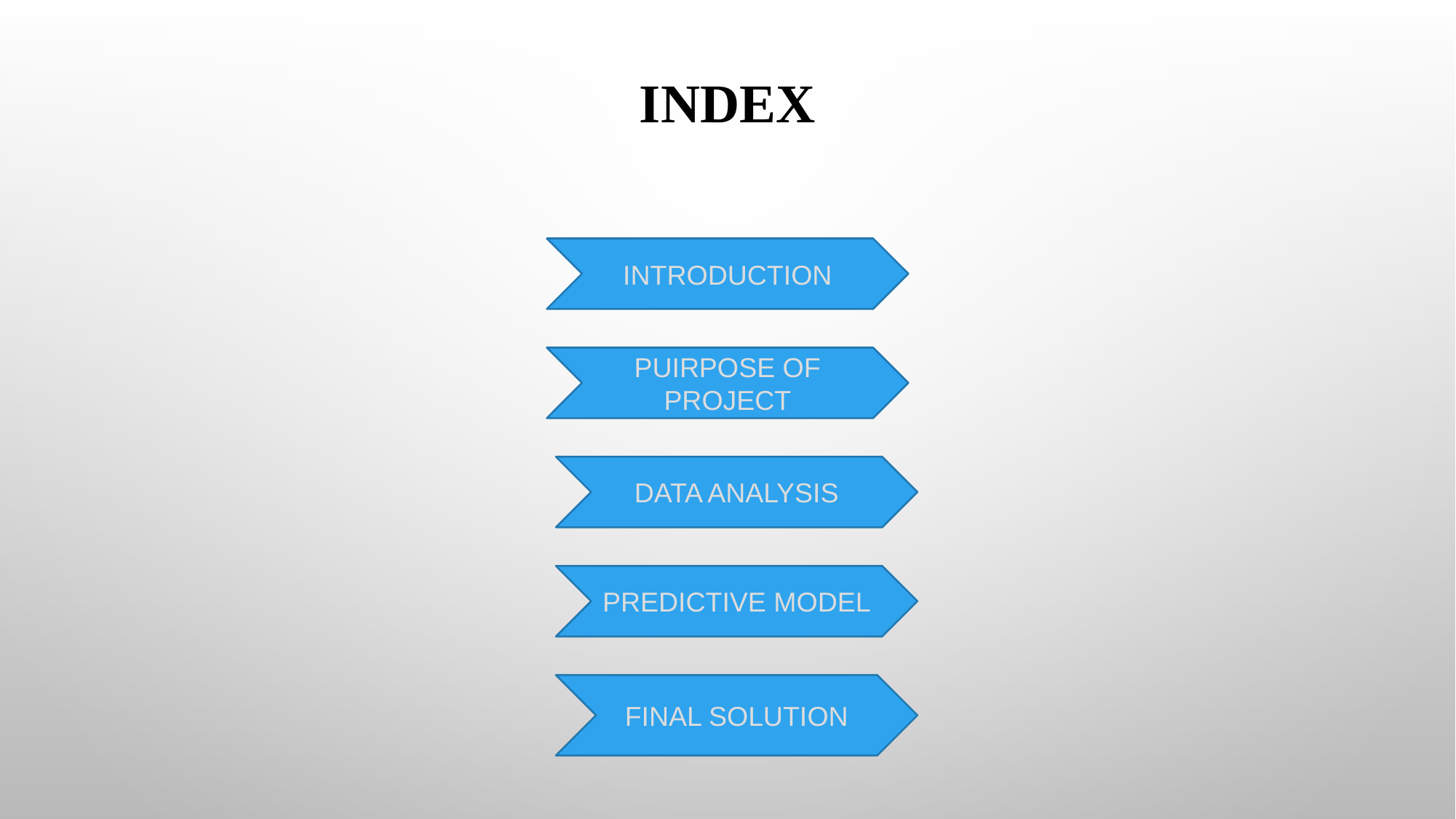

# INDEX
INTRODUCTION
PUIRPOSE OF PROJECT
DATA ANALYSIS
PREDICTIVE MODEL
FINAL SOLUTION